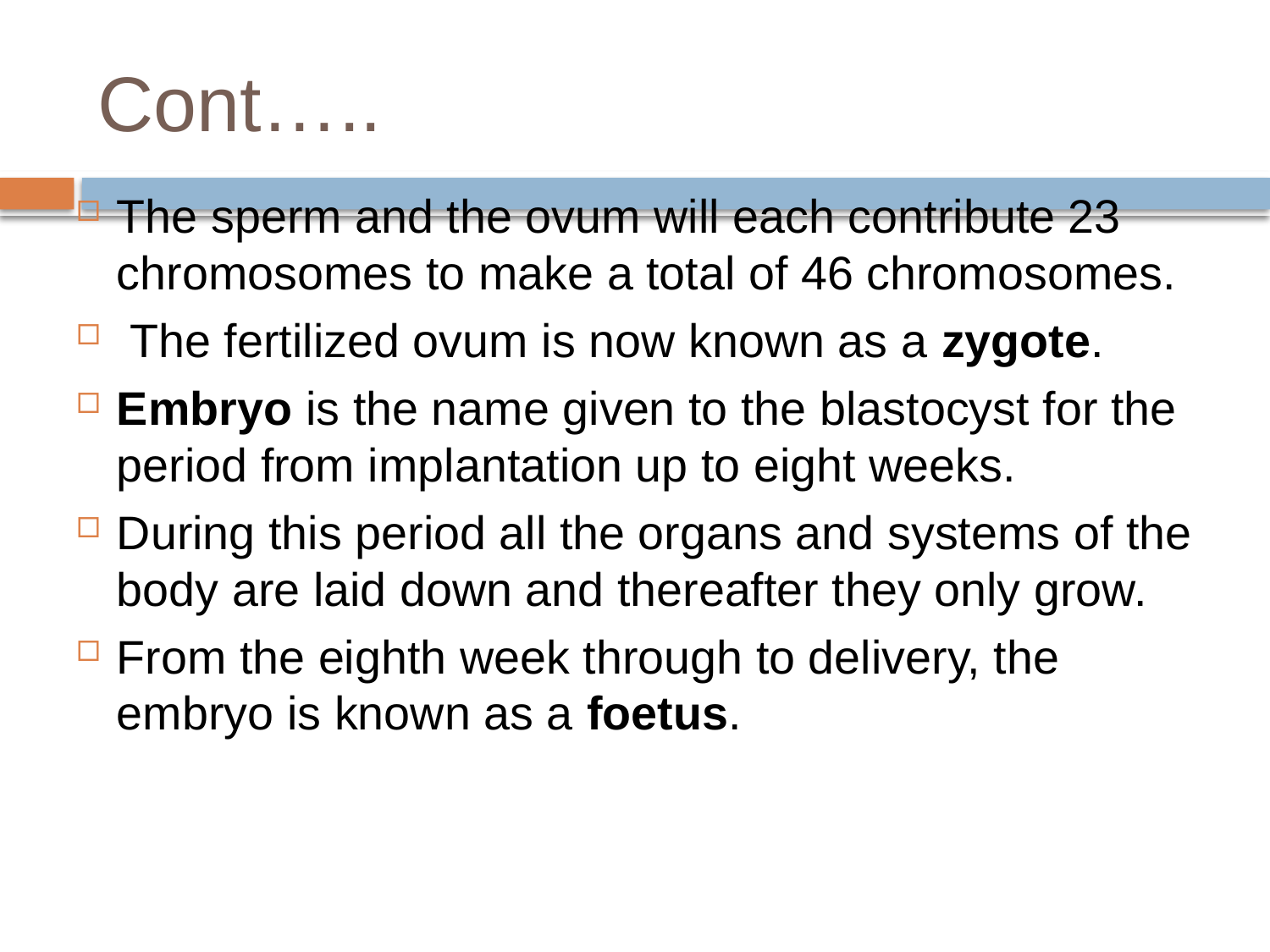

# Cont…..
The sperm and the ovum will each contribute 23 chromosomes to make a total of 46 chromosomes.
 The fertilized ovum is now known as a zygote.
Embryo is the name given to the blastocyst for the period from implantation up to eight weeks.
During this period all the organs and systems of the body are laid down and thereafter they only grow.
From the eighth week through to delivery, the embryo is known as a foetus.